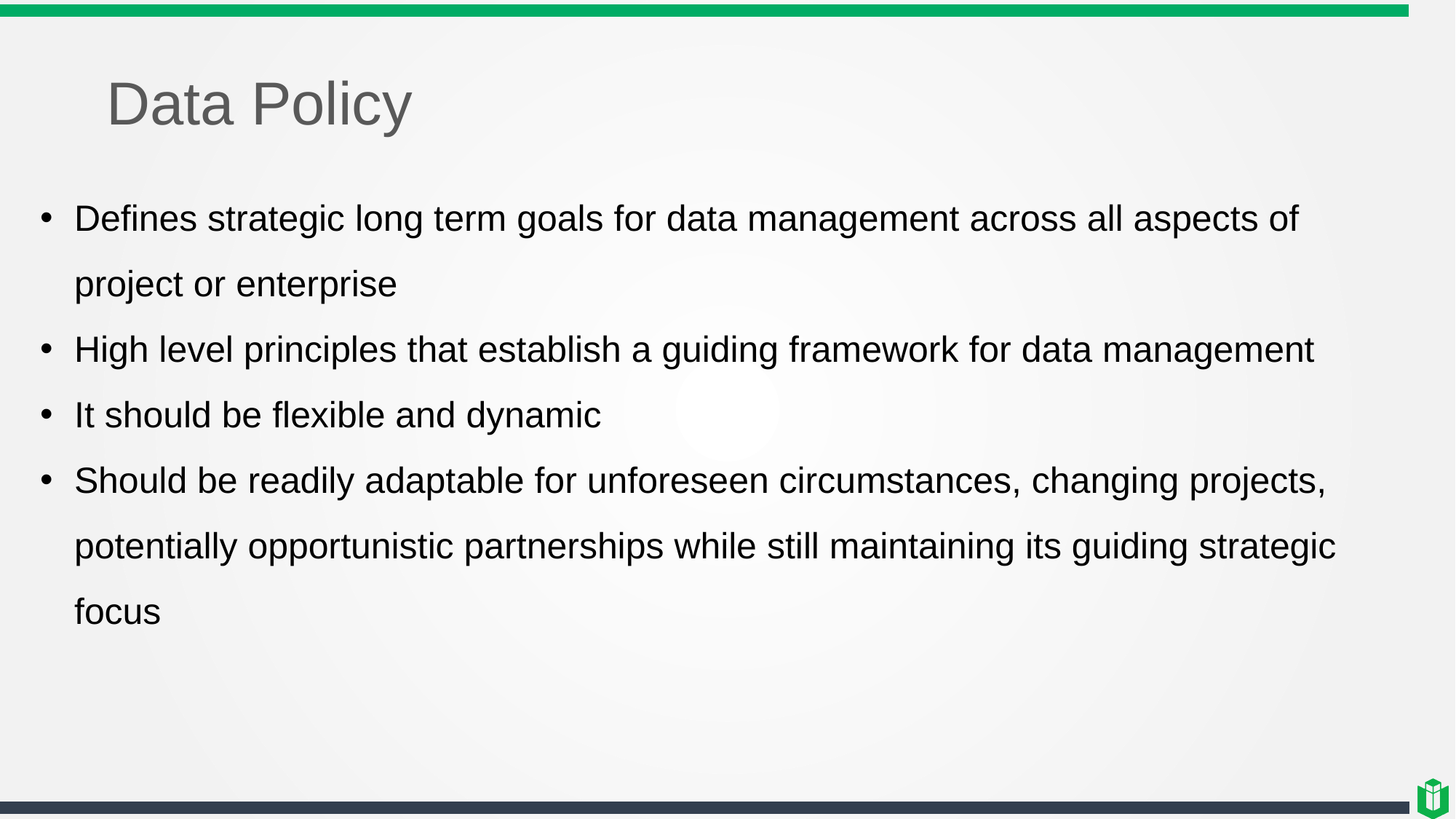

# Data Policy
Defines strategic long term goals for data management across all aspects of project or enterprise
High level principles that establish a guiding framework for data management
It should be flexible and dynamic
Should be readily adaptable for unforeseen circumstances, changing projects, potentially opportunistic partnerships while still maintaining its guiding strategic focus